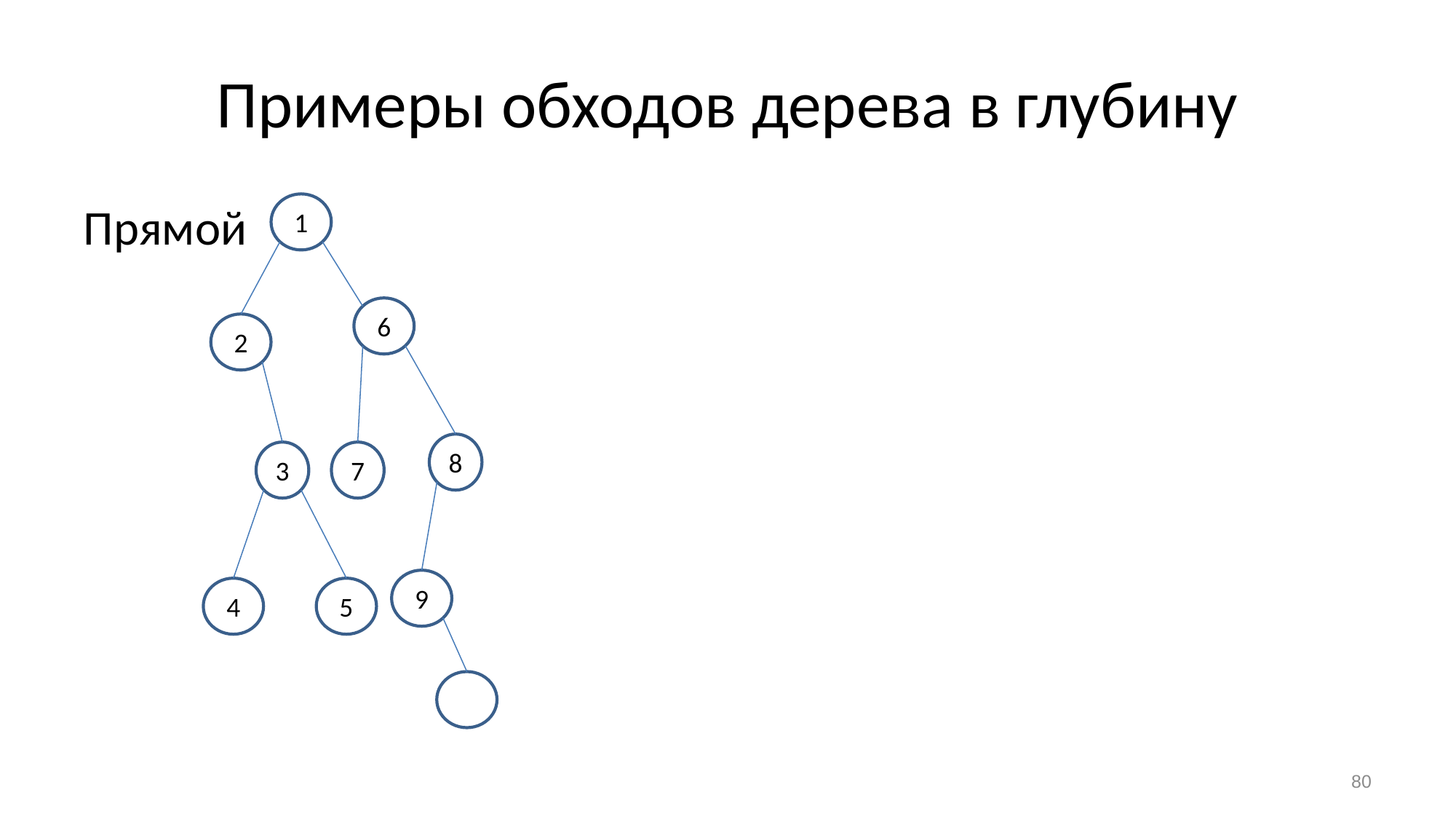

# Примеры обходов дерева в глубину
Прямой
1
6
2
8
3
7
9
4
5
10
80